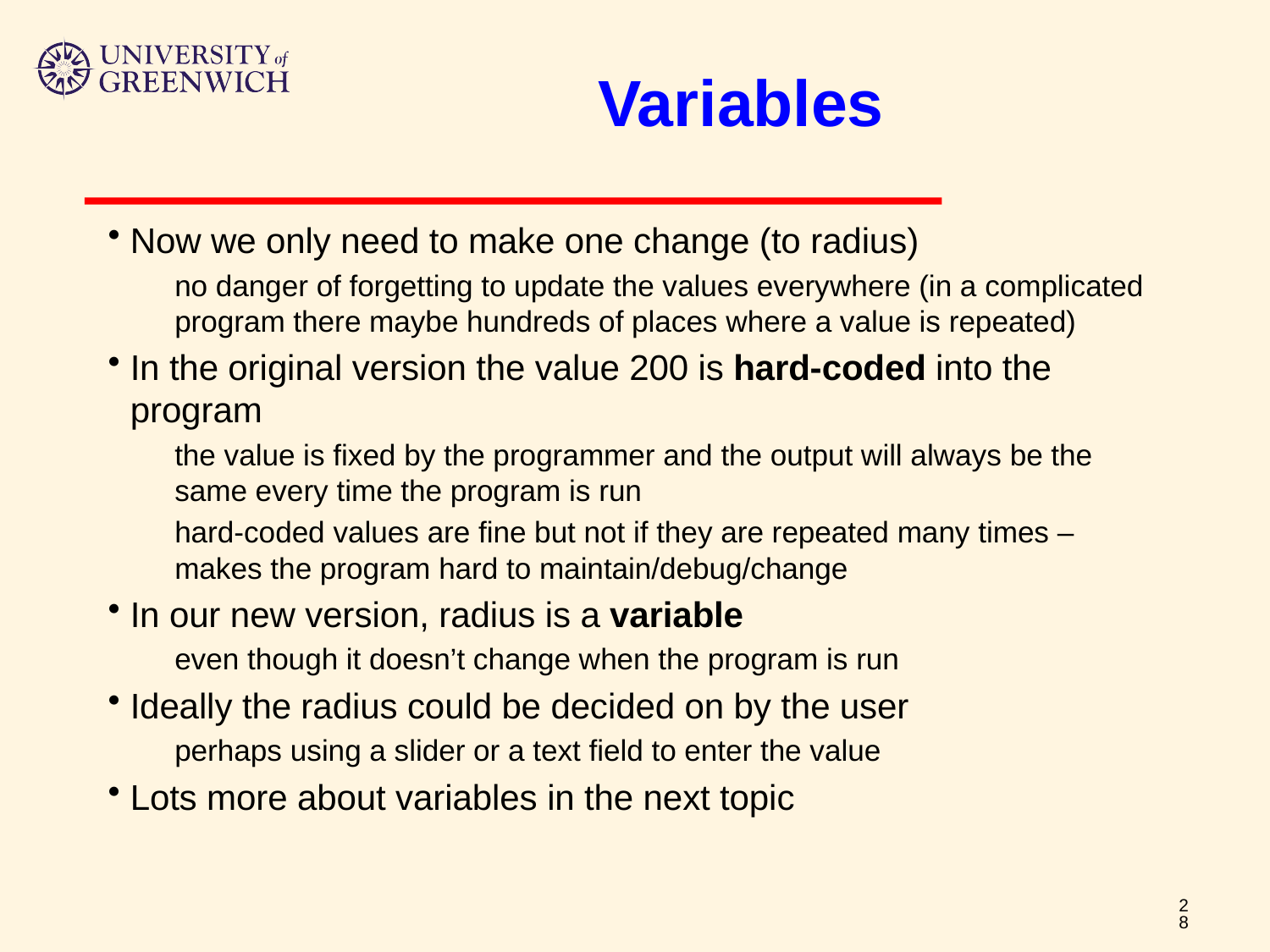

# Variables
Now we only need to make one change (to radius)
no danger of forgetting to update the values everywhere (in a complicated program there maybe hundreds of places where a value is repeated)
In the original version the value 200 is hard-coded into the program
the value is fixed by the programmer and the output will always be the same every time the program is run
hard-coded values are fine but not if they are repeated many times – makes the program hard to maintain/debug/change
In our new version, radius is a variable
even though it doesn’t change when the program is run
Ideally the radius could be decided on by the user
perhaps using a slider or a text field to enter the value
Lots more about variables in the next topic

28